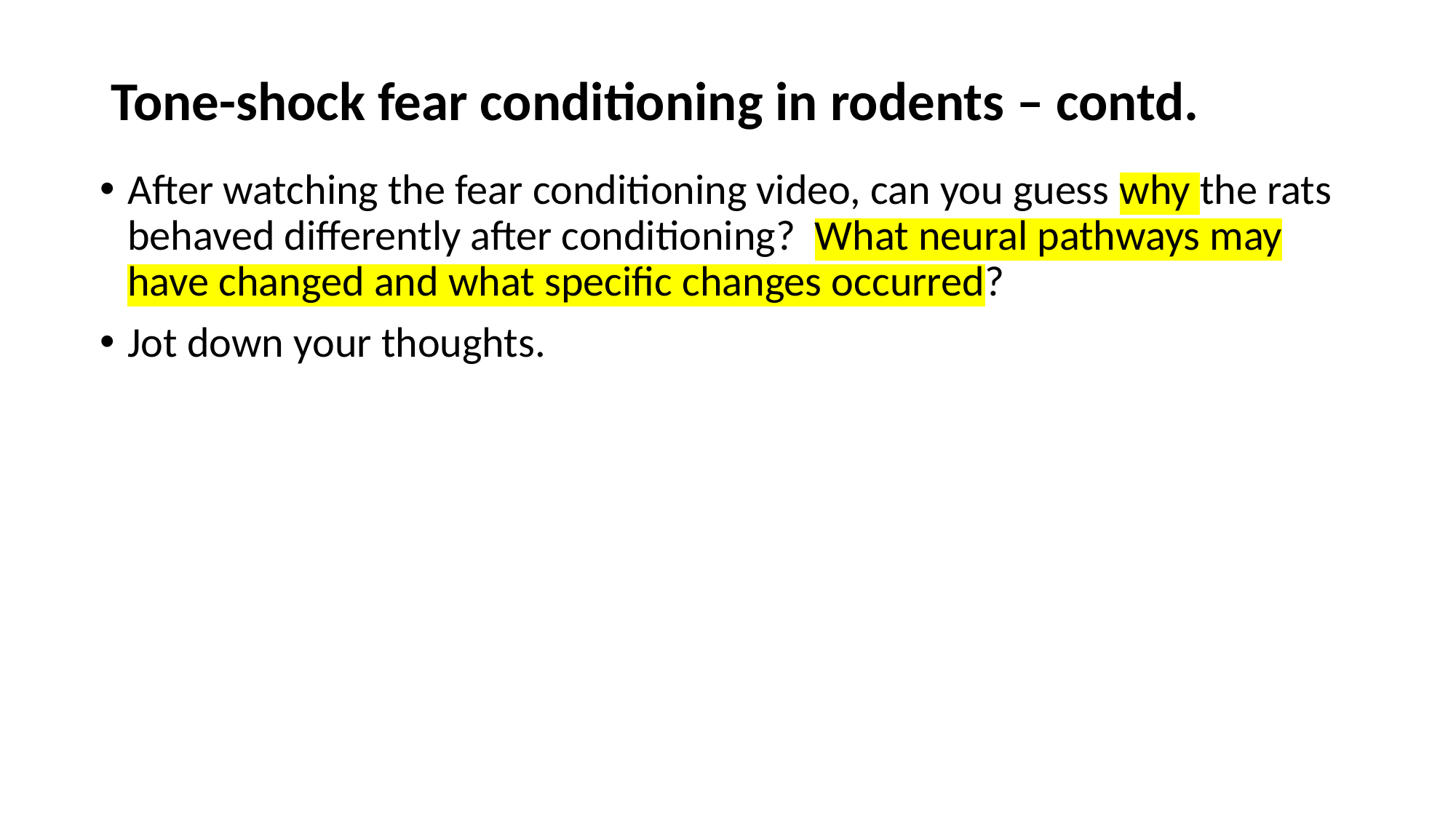

# Tone-shock fear conditioning in rodents – contd.
After watching the fear conditioning video, can you guess why the rats behaved differently after conditioning?  What neural pathways may have changed and what specific changes occurred?
Jot down your thoughts.